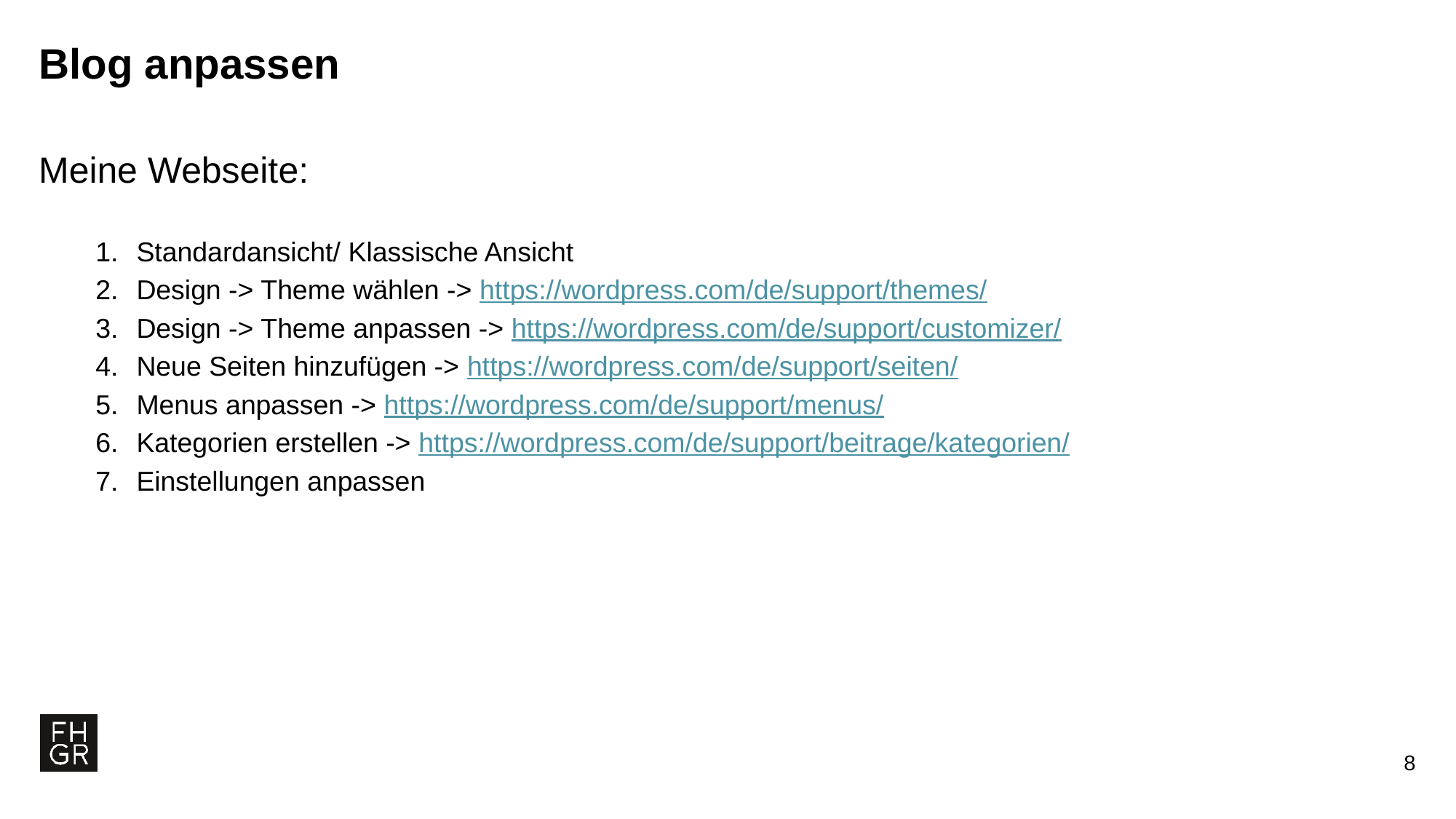

# Blog anpassen
Meine Webseite:

Standardansicht/ Klassische Ansicht
Design -> Theme wählen -> https://wordpress.com/de/support/themes/
Design -> Theme anpassen -> https://wordpress.com/de/support/customizer/
Neue Seiten hinzufügen -> https://wordpress.com/de/support/seiten/
Menus anpassen -> https://wordpress.com/de/support/menus/
Kategorien erstellen -> https://wordpress.com/de/support/beitrage/kategorien/
Einstellungen anpassen

8